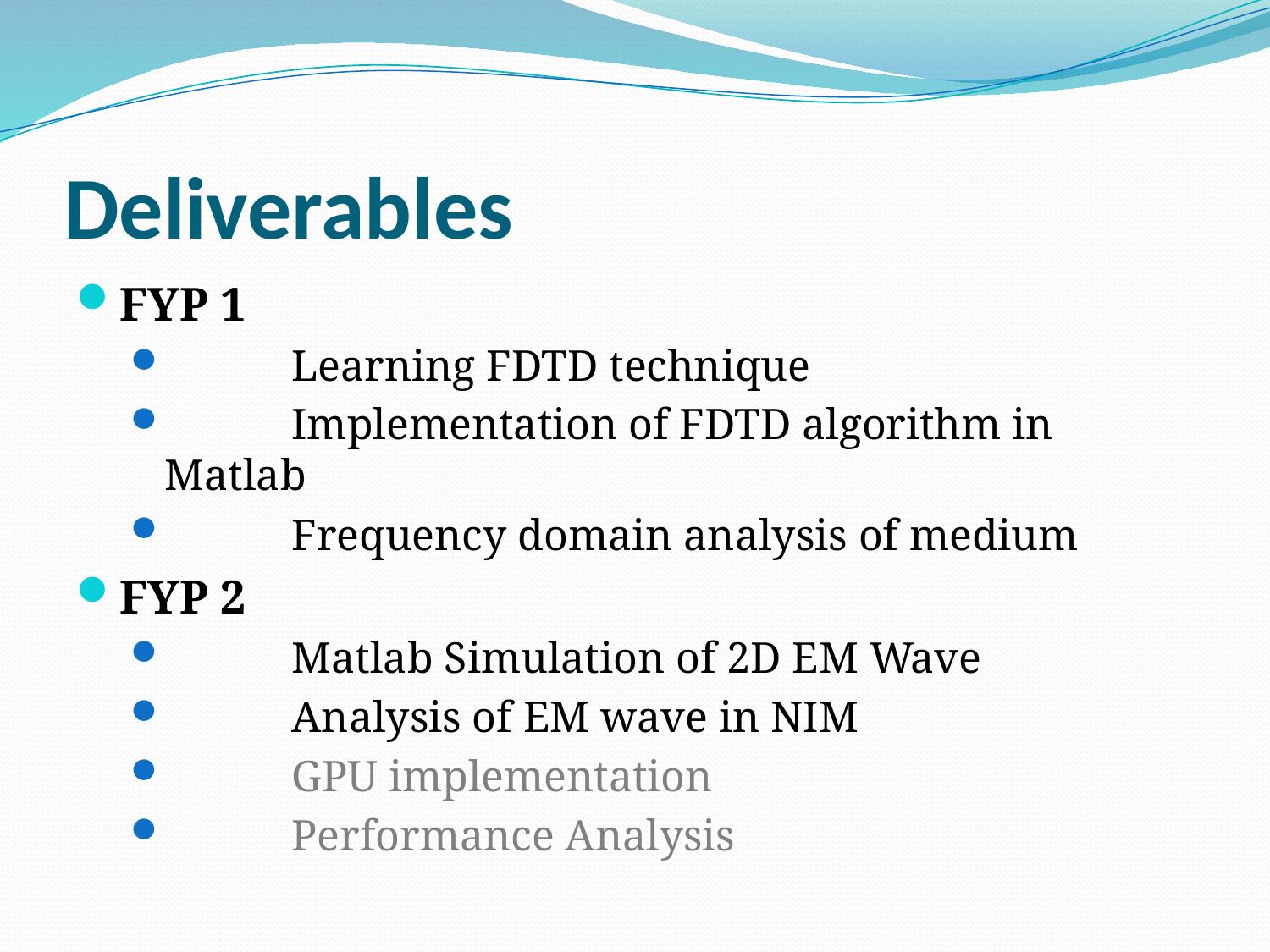

# Deliverables
FYP 1
	Learning FDTD technique
	Implementation of FDTD algorithm in Matlab
	Frequency domain analysis of medium
FYP 2
	Matlab Simulation of 2D EM Wave
	Analysis of EM wave in NIM
	GPU implementation
	Performance Analysis